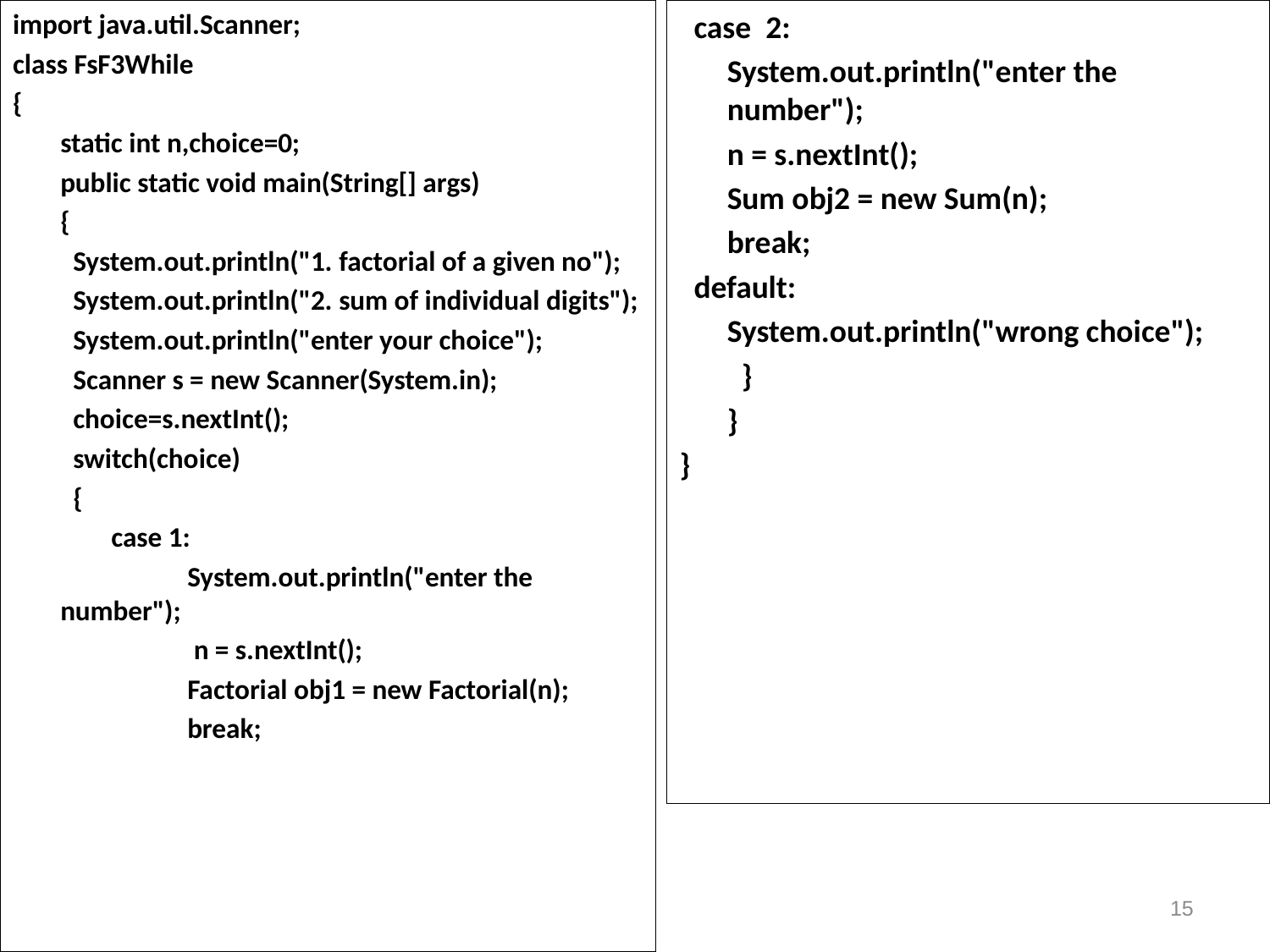

import java.util.Scanner;
class FsF3While
{
	static int n,choice=0;
	public static void main(String[] args)
	{
	  System.out.println("1. factorial of a given no");
	  System.out.println("2. sum of individual digits");
	  System.out.println("enter your choice");
	  Scanner s = new Scanner(System.in);
	  choice=s.nextInt();
	  switch(choice)
	  {
	        case 1:
		System.out.println("enter the number");
		 n = s.nextInt();
		Factorial obj1 = new Factorial(n);
		break;
  case  2:
	System.out.println("enter the     number");
	n = s.nextInt();
	Sum obj2 = new Sum(n);
	break;
  default:
	System.out.println("wrong choice");
	  }
	}
}
15